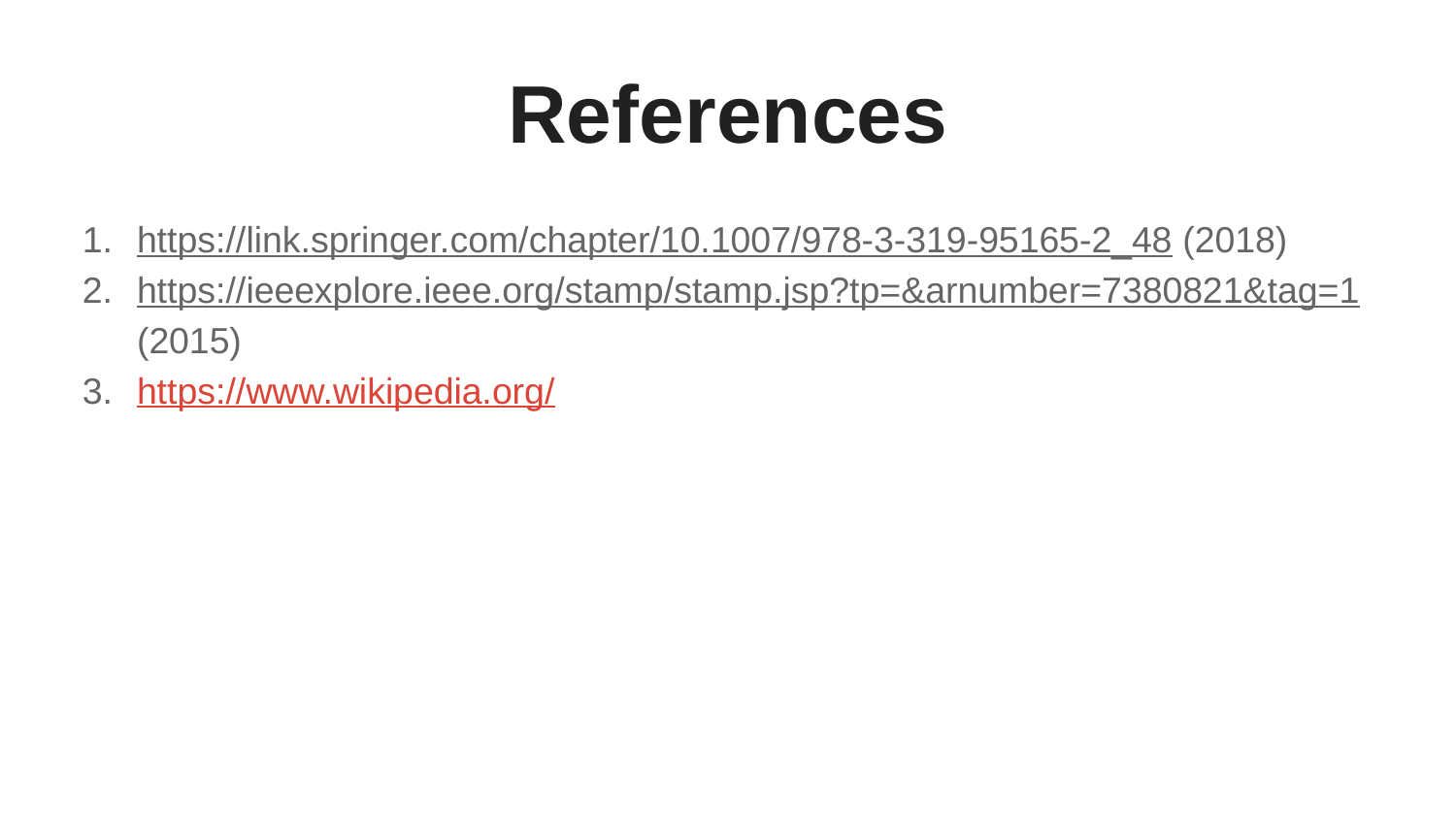

# References
https://link.springer.com/chapter/10.1007/978-3-319-95165-2_48 (2018)
https://ieeexplore.ieee.org/stamp/stamp.jsp?tp=&arnumber=7380821&tag=1 (2015)
https://www.wikipedia.org/